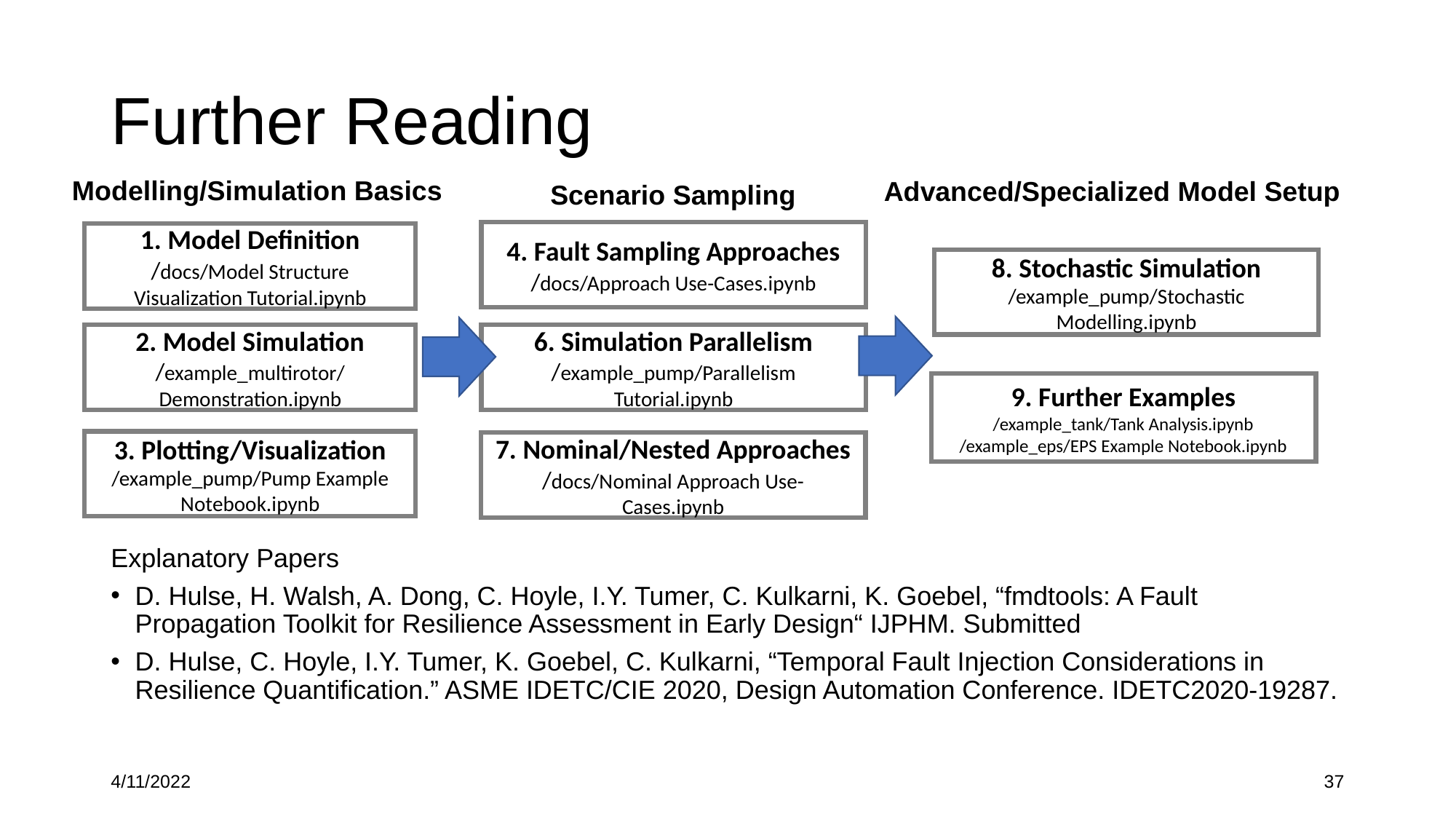

# Further Reading
Modelling/Simulation Basics
Advanced/Specialized Model Setup
Scenario Sampling
4. Fault Sampling Approaches
/docs/Approach Use-Cases.ipynb
1. Model Definition
/docs/Model Structure Visualization Tutorial.ipynb
8. Stochastic Simulation
/example_pump/Stochastic Modelling.ipynb

2. Model Simulation
/example_multirotor/Demonstration.ipynb
6. Simulation Parallelism
/example_pump/Parallelism Tutorial.ipynb
9. Further Examples
/example_tank/Tank Analysis.ipynb
/example_eps/EPS Example Notebook.ipynb
3. Plotting/Visualization
/example_pump/Pump Example Notebook.ipynb
7. Nominal/Nested Approaches
/docs/Nominal Approach Use-Cases.ipynb
Explanatory Papers
D. Hulse, H. Walsh, A. Dong, C. Hoyle, I.Y. Tumer, C. Kulkarni, K. Goebel, “fmdtools: A Fault Propagation Toolkit for Resilience Assessment in Early Design“ IJPHM. Submitted
D. Hulse, C. Hoyle, I.Y. Tumer, K. Goebel, C. Kulkarni, “Temporal Fault Injection Considerations in Resilience Quantification.” ASME IDETC/CIE 2020, Design Automation Conference. IDETC2020-19287.

4/11/2022
37